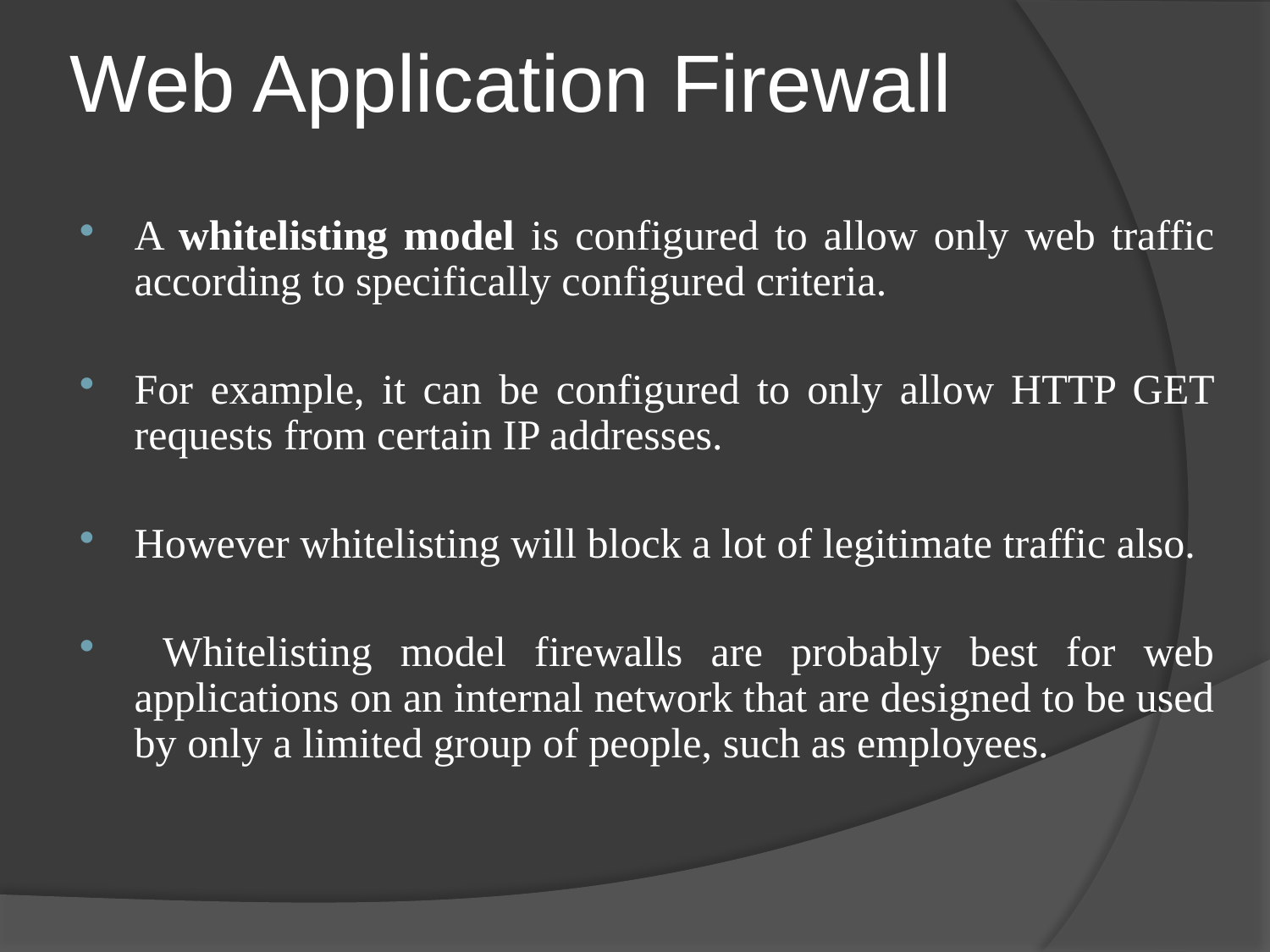

# Web Application Firewall

A whitelisting model is configured to allow only web traffic according to specifically configured criteria.

For example, it can be configured to only allow HTTP GET requests from certain IP addresses.

However whitelisting will block a lot of legitimate traffic also.

 Whitelisting model firewalls are probably best for web applications on an internal network that are designed to be used by only a limited group of people, such as employees.
5